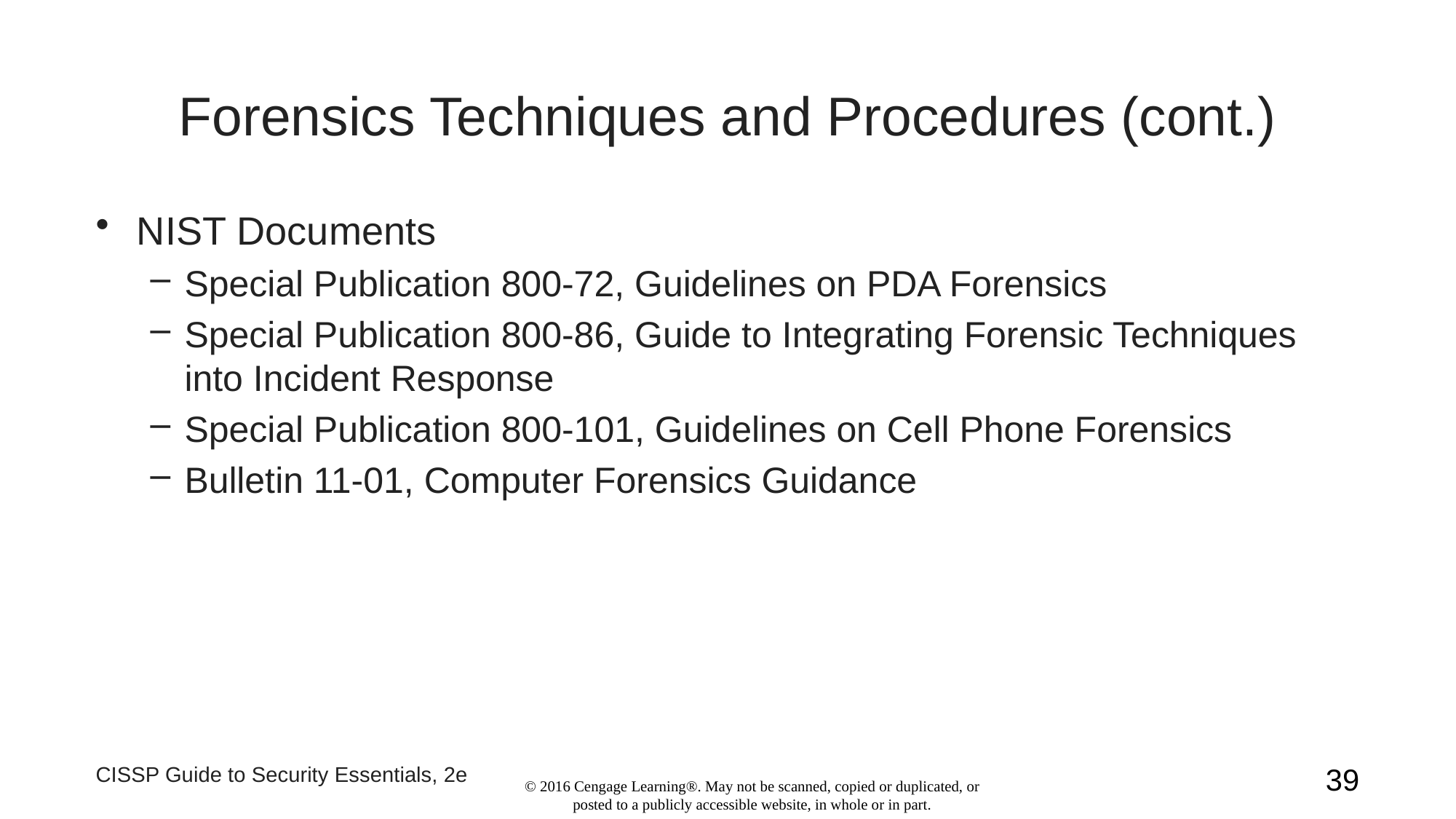

# Forensics Techniques and Procedures (cont.)
NIST Documents
Special Publication 800-72, Guidelines on PDA Forensics
Special Publication 800-86, Guide to Integrating Forensic Techniques into Incident Response
Special Publication 800-101, Guidelines on Cell Phone Forensics
Bulletin 11-01, Computer Forensics Guidance
CISSP Guide to Security Essentials, 2e
39
© 2016 Cengage Learning®. May not be scanned, copied or duplicated, or posted to a publicly accessible website, in whole or in part.